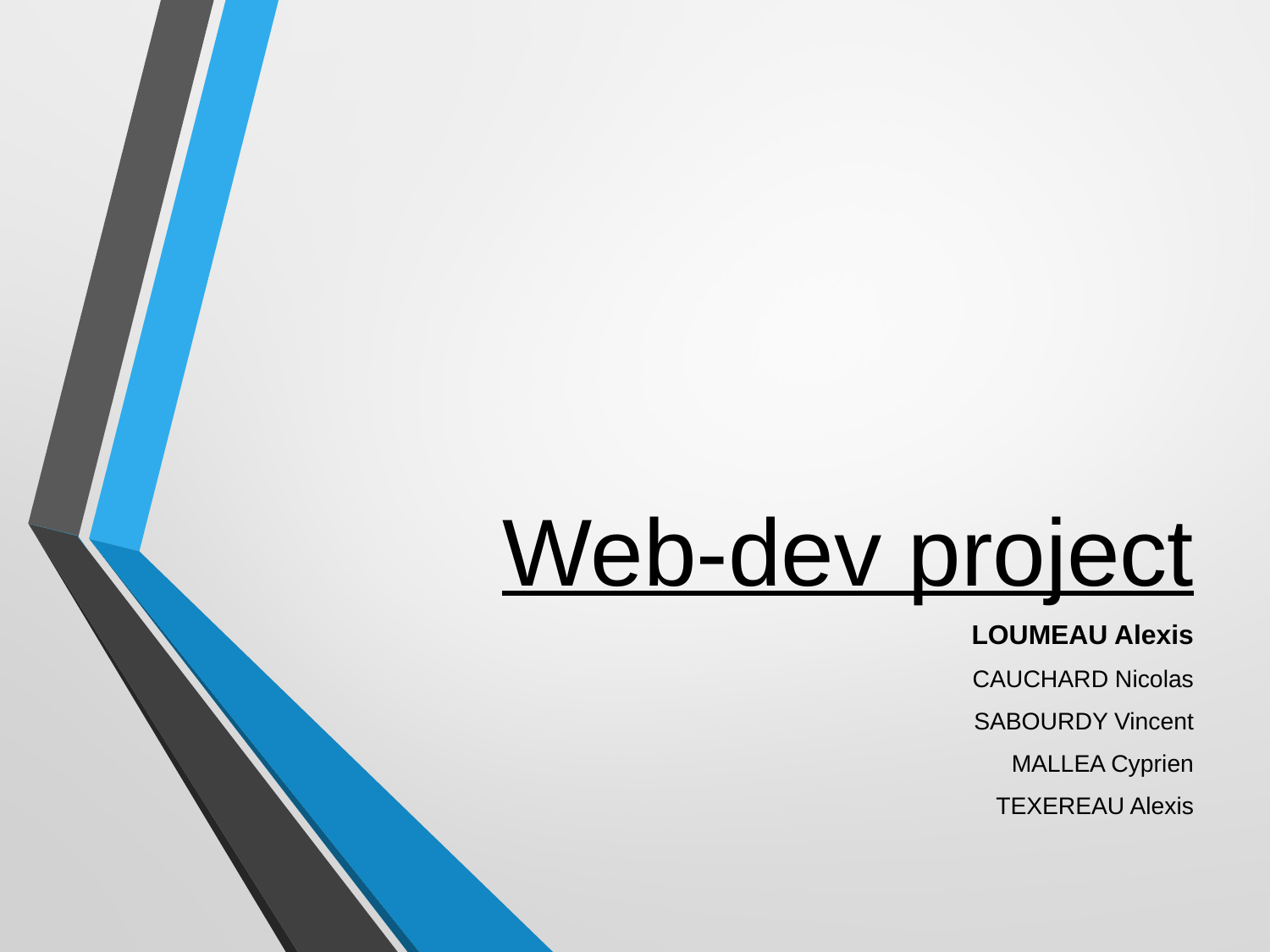

# Web-dev project
LOUMEAU Alexis
CAUCHARD Nicolas
SABOURDY Vincent
MALLEA Cyprien
TEXEREAU Alexis